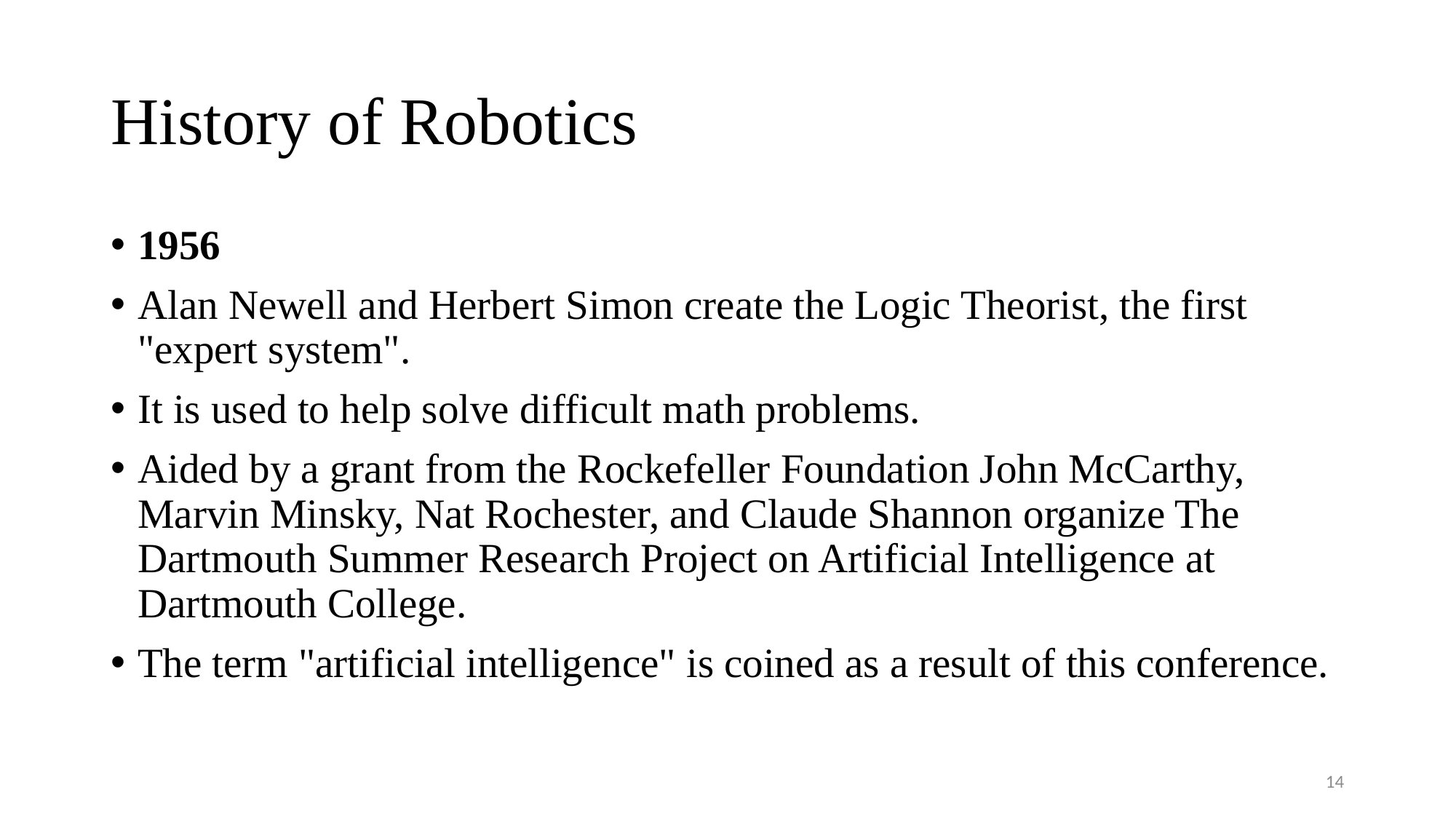

# History of Robotics
1956
Alan Newell and Herbert Simon create the Logic Theorist, the first "expert system".
It is used to help solve difficult math problems.
Aided by a grant from the Rockefeller Foundation John McCarthy, Marvin Minsky, Nat Rochester, and Claude Shannon organize The Dartmouth Summer Research Project on Artificial Intelligence at Dartmouth College.
The term "artificial intelligence" is coined as a result of this conference.
14